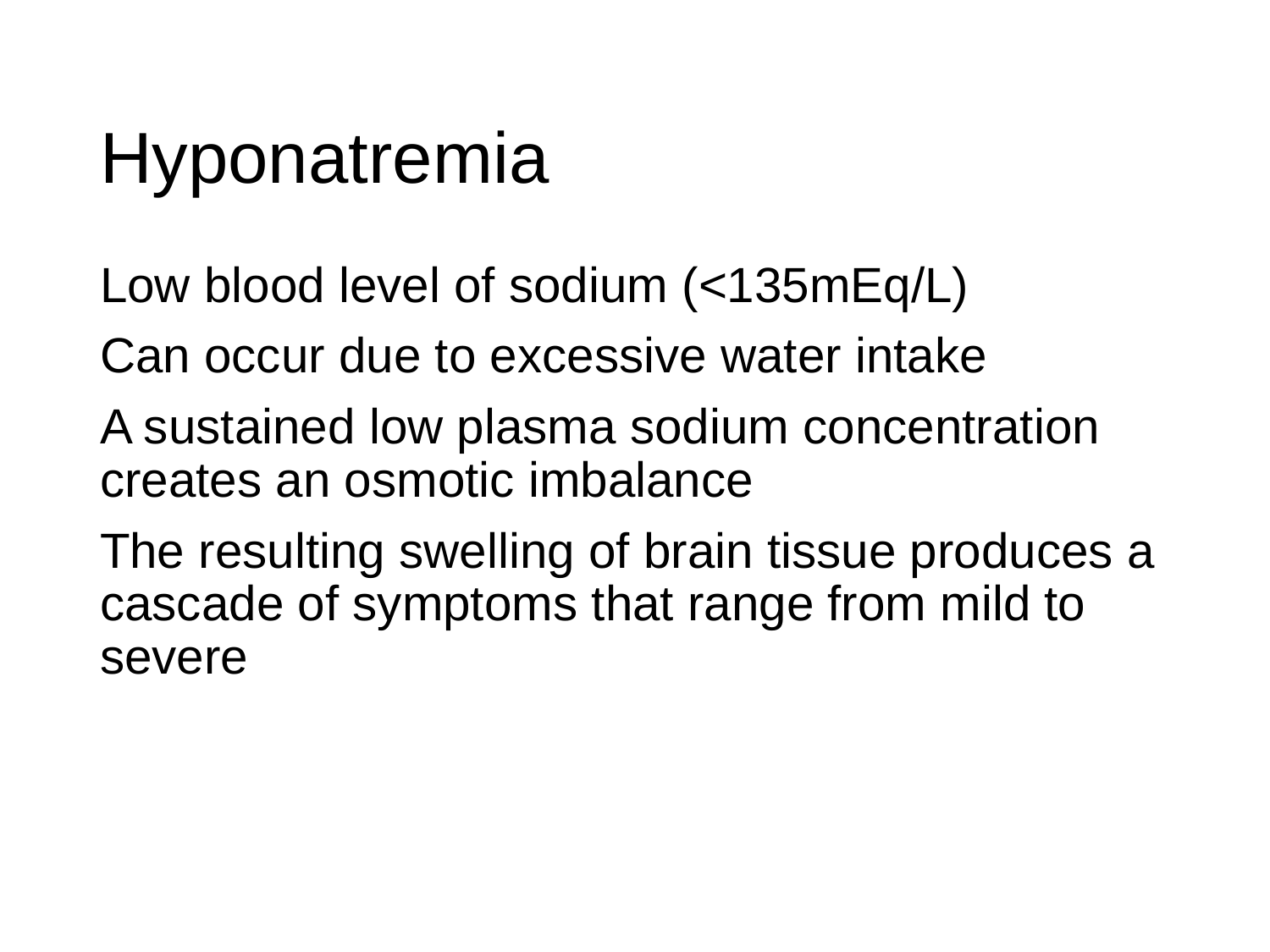

# Hyponatremia
Low blood level of sodium (<135mEq/L)
Can occur due to excessive water intake
A sustained low plasma sodium concentration creates an osmotic imbalance
The resulting swelling of brain tissue produces a cascade of symptoms that range from mild to severe